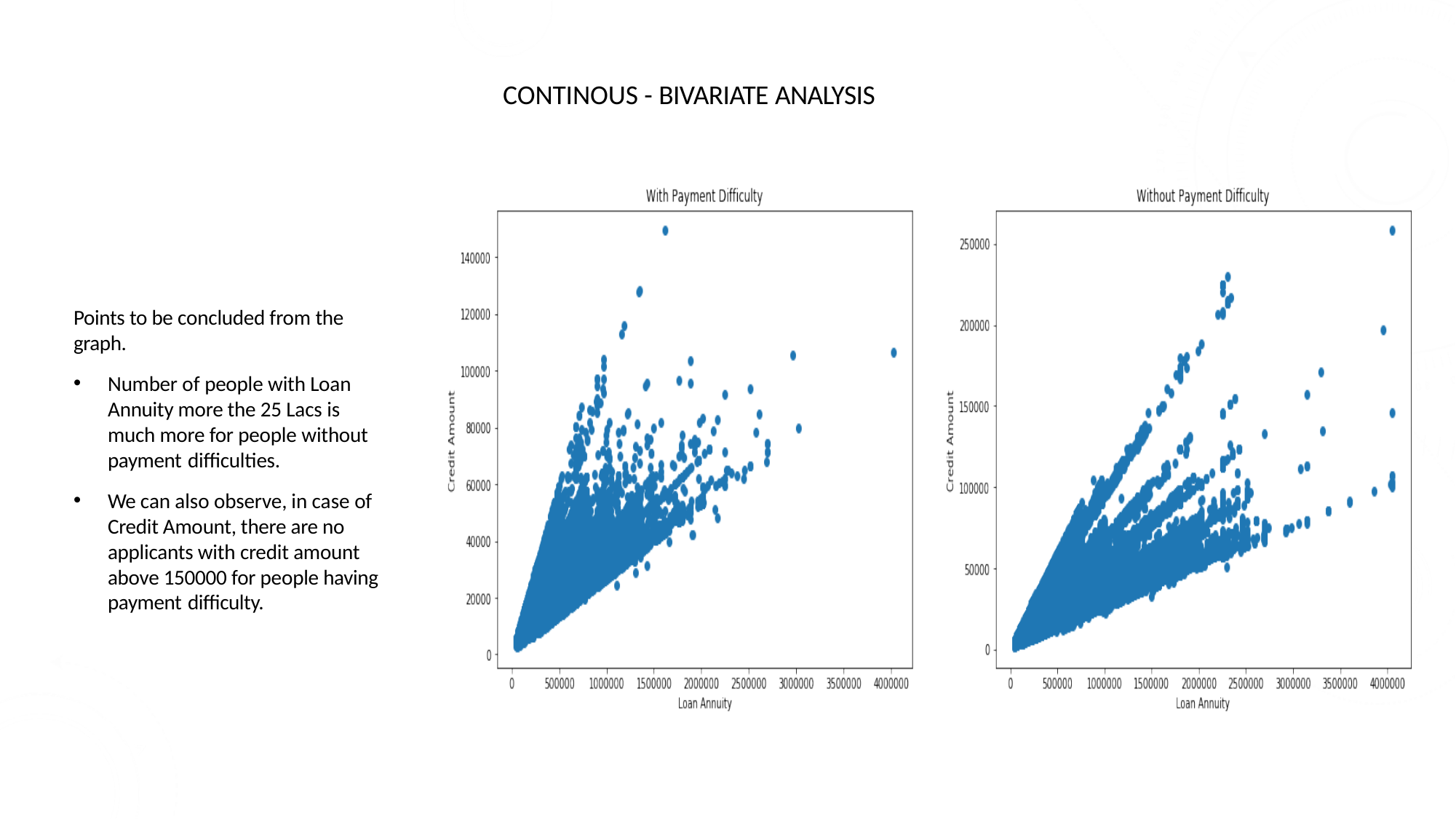

# CONTINOUS - BIVARIATE ANALYSIS

Points to be concluded from the  graph.
Number of people with Loan  Annuity more the 25 Lacs is  much more for people without  payment difficulties.
We can also observe, in case of  Credit Amount, there are no  applicants with credit amount  above 150000 for people having  payment difficulty.